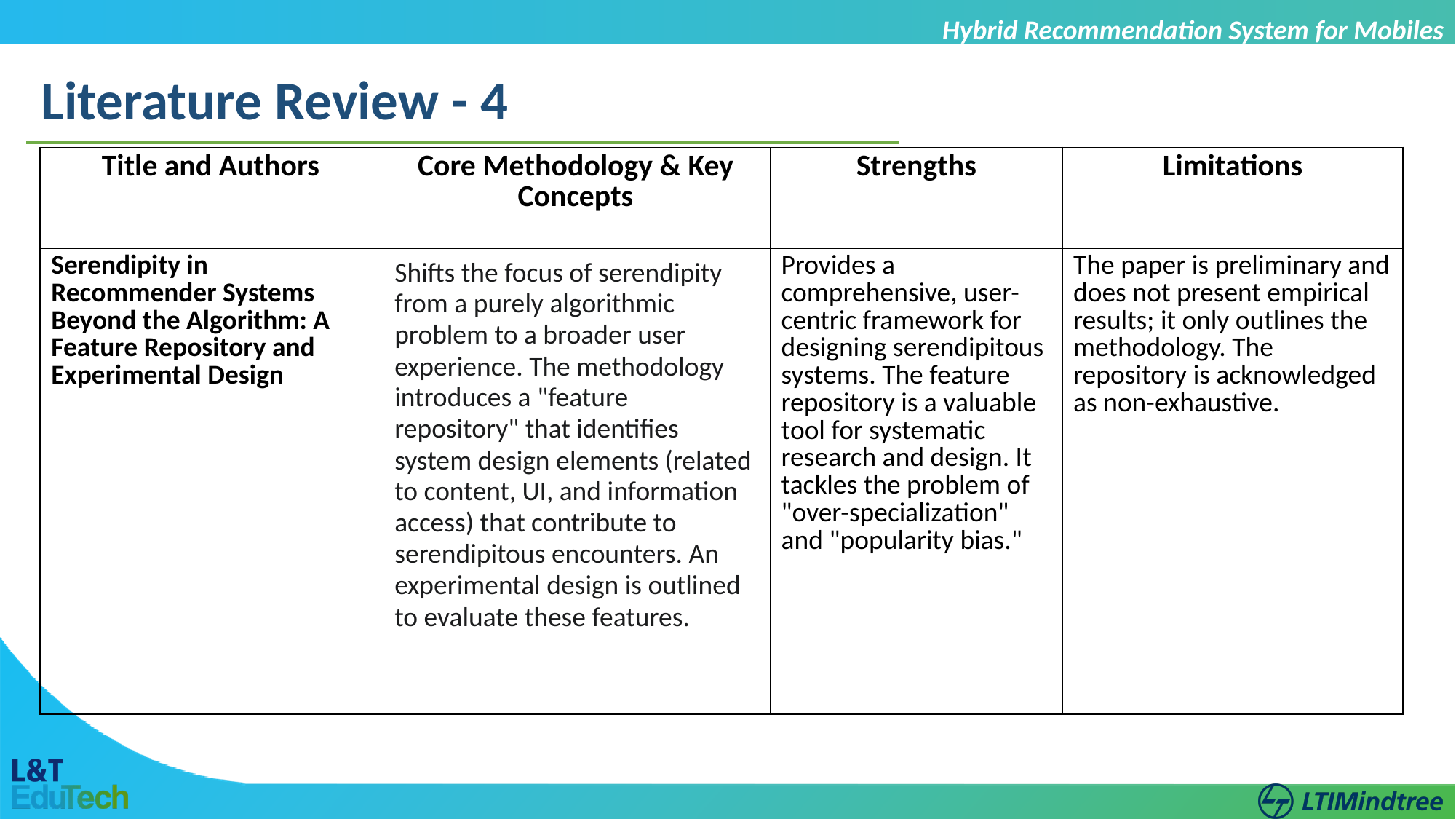

Hybrid Recommendation System for Mobiles

Literature Review - 4
| Title and Authors | Core Methodology & Key Concepts | Strengths | Limitations |
| --- | --- | --- | --- |
| Serendipity in Recommender Systems Beyond the Algorithm: A Feature Repository and Experimental Design | Shifts the focus of serendipity from a purely algorithmic problem to a broader user experience. The methodology introduces a "feature repository" that identifies system design elements (related to content, UI, and information access) that contribute to serendipitous encounters. An experimental design is outlined to evaluate these features. | Provides a comprehensive, user-centric framework for designing serendipitous systems. The feature repository is a valuable tool for systematic research and design. It tackles the problem of "over-specialization" and "popularity bias." | The paper is preliminary and does not present empirical results; it only outlines the methodology. The repository is acknowledged as non-exhaustive. |